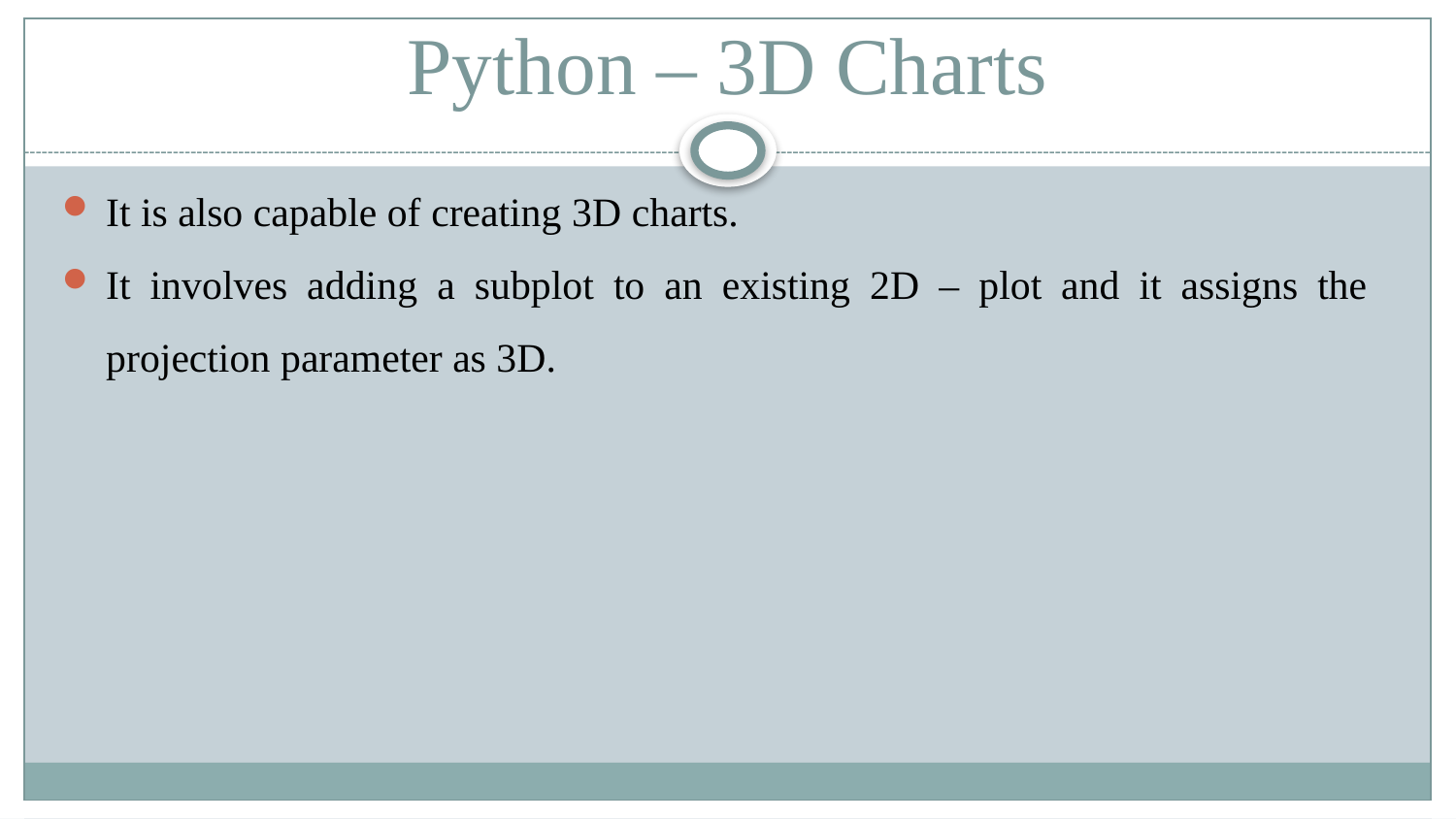

# Python – 3D Charts
It is also capable of creating 3D charts.
It involves adding a subplot to an existing 2D – plot and it assigns the  projection parameter as 3D.